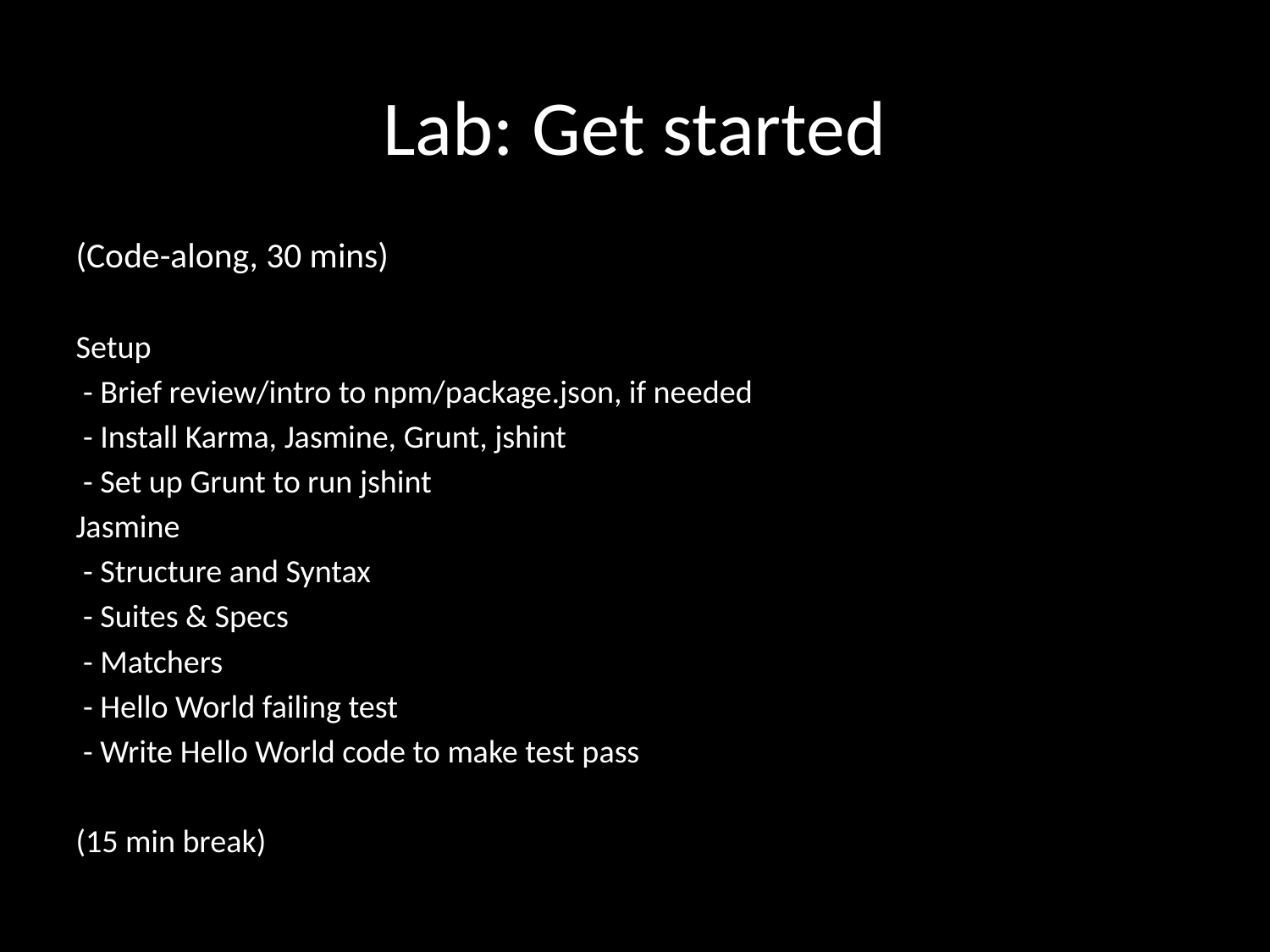

# Lab: Get started
(Code-along, 30 mins)

Setup
 - Brief review/intro to npm/package.json, if needed
 - Install Karma, Jasmine, Grunt, jshint
 - Set up Grunt to run jshint
Jasmine
 - Structure and Syntax
 - Suites & Specs
 - Matchers
 - Hello World failing test
 - Write Hello World code to make test pass

(15 min break)